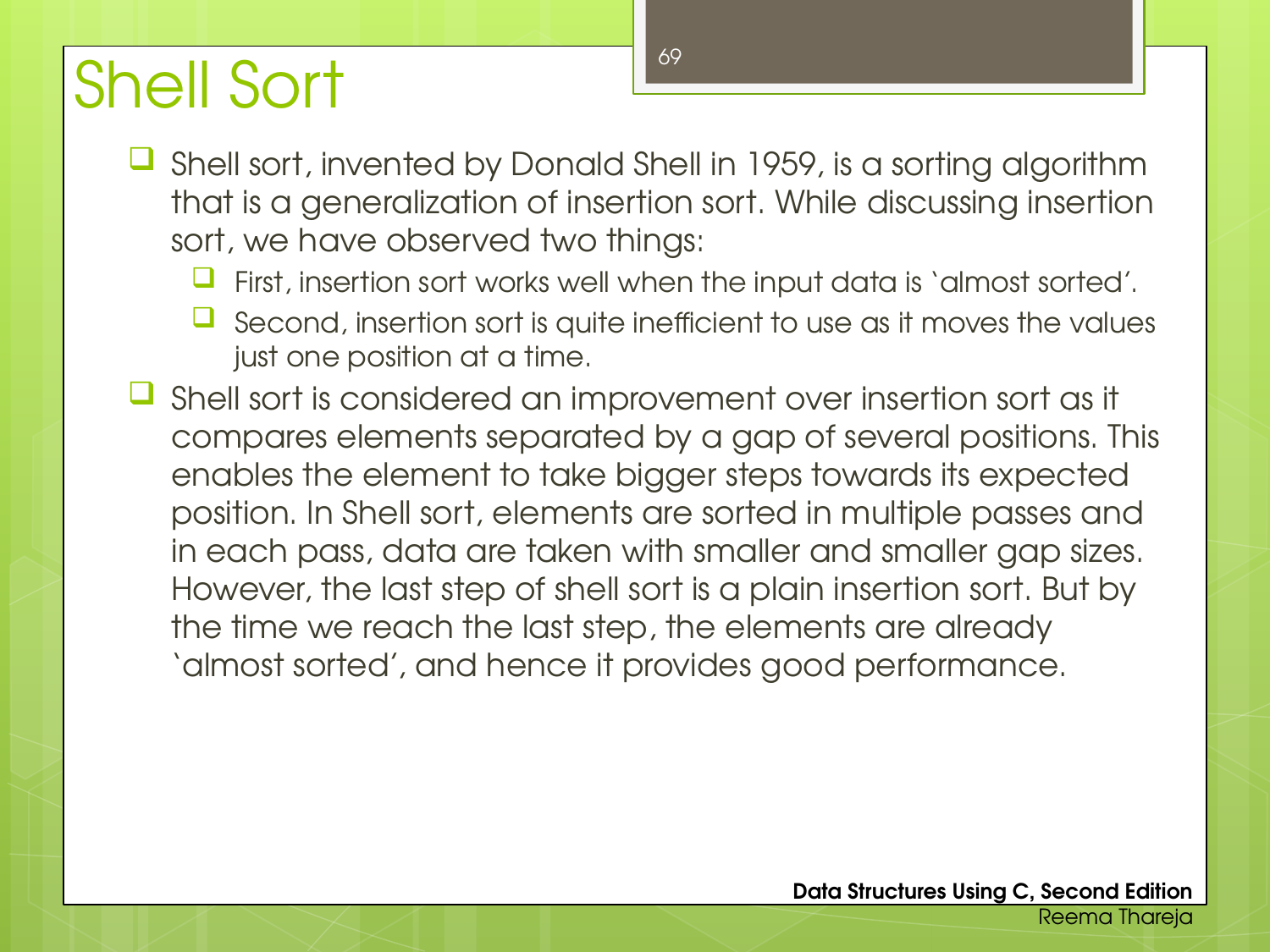

69
# Shell Sort
Shell sort, invented by Donald Shell in 1959, is a sorting algorithm that is a generalization of insertion sort. While discussing insertion sort, we have observed two things:
First, insertion sort works well when the input data is ‘almost sorted’.
Second, insertion sort is quite inefficient to use as it moves the values just one position at a time.
Shell sort is considered an improvement over insertion sort as it compares elements separated by a gap of several positions. This enables the element to take bigger steps towards its expected position. In Shell sort, elements are sorted in multiple passes and in each pass, data are taken with smaller and smaller gap sizes. However, the last step of shell sort is a plain insertion sort. But by the time we reach the last step, the elements are already ‘almost sorted’, and hence it provides good performance.
Data Structures Using C, Second Edition
Reema Thareja